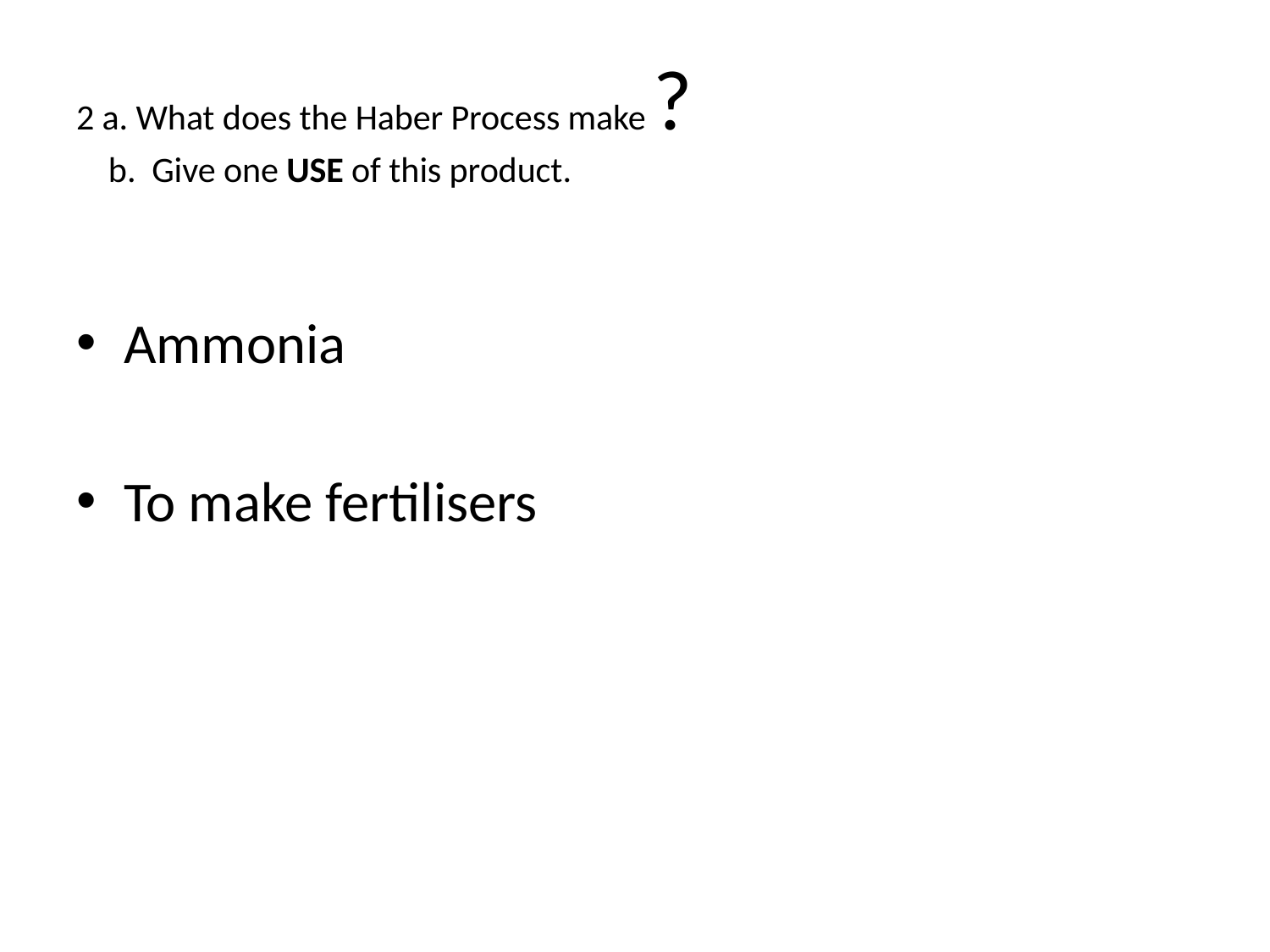

# 2 a. What does the Haber Process make ? b.  Give one USE of this product.

Ammonia

To make fertilisers